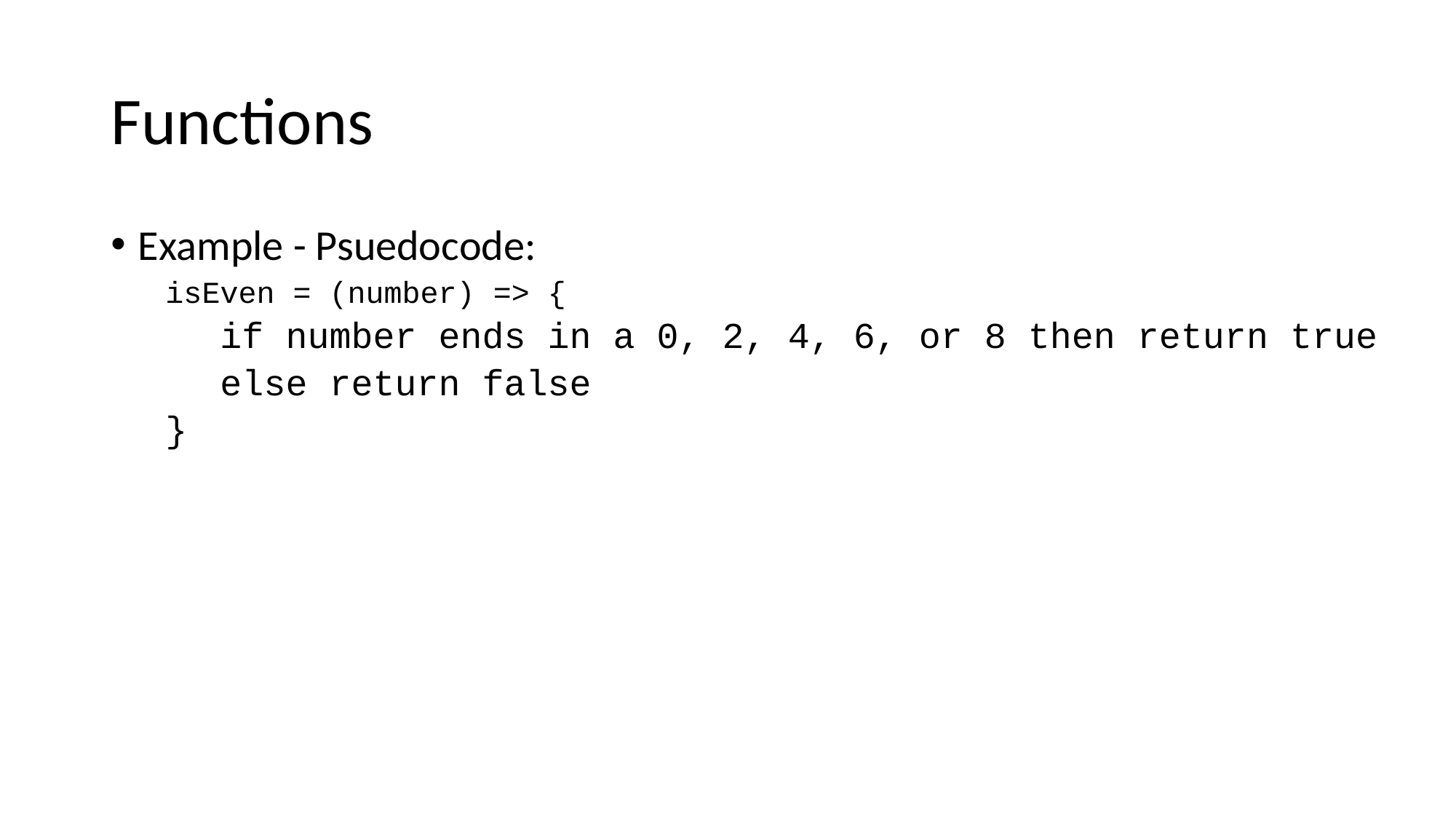

# Functions
Example - Psuedocode:
isEven = (number) => {
if number ends in a 0, 2, 4, 6, or 8 then return true
else return false
}